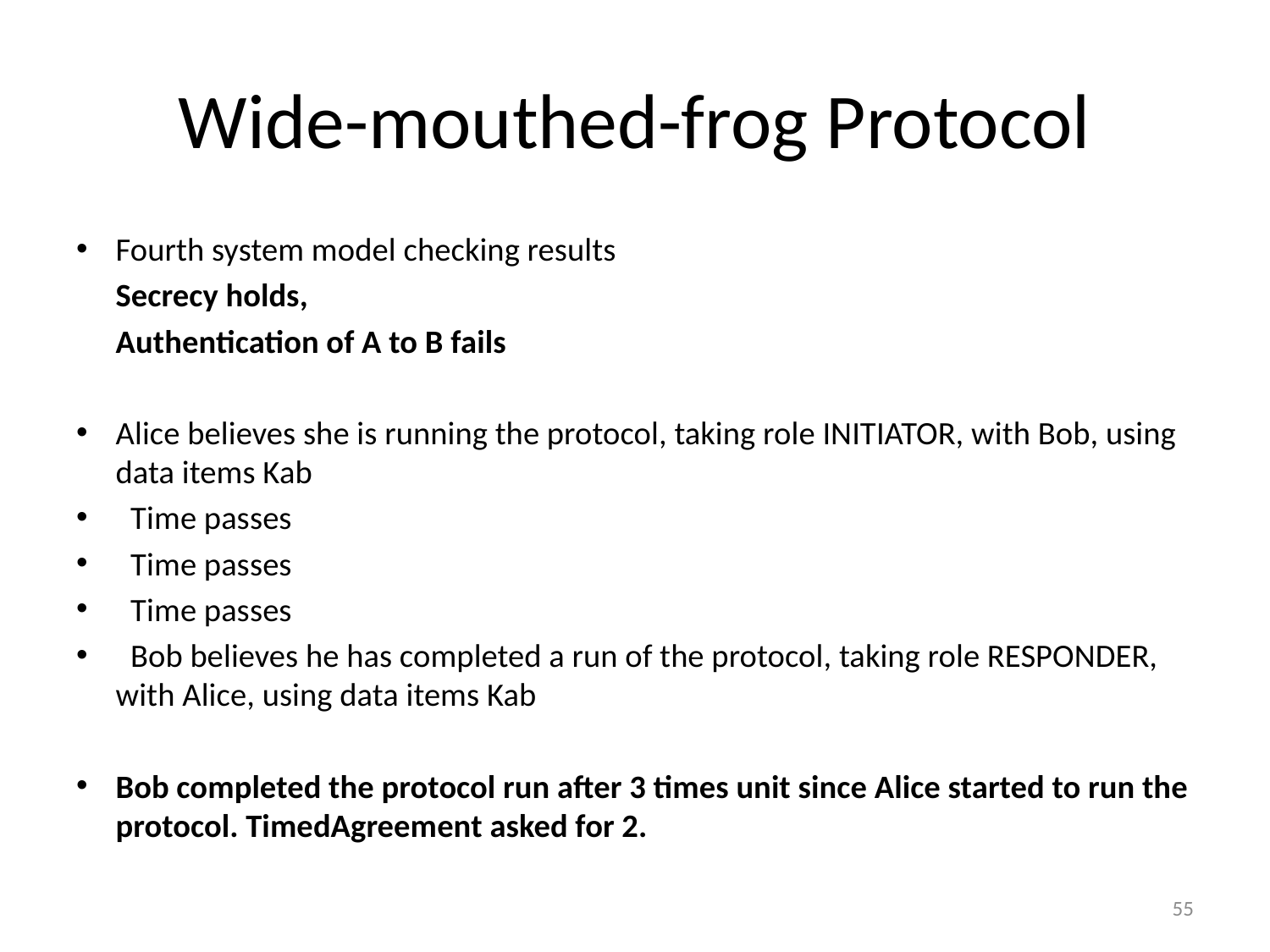

# Wide-mouthed-frog Protocol
Fourth system model checking results
		Secrecy holds,
		Authentication of A to B fails

Alice believes she is running the protocol, taking role INITIATOR, with Bob, using data items Kab
  Time passes
  Time passes
  Time passes
  Bob believes he has completed a run of the protocol, taking role RESPONDER, with Alice, using data items Kab

Bob completed the protocol run after 3 times unit since Alice started to run the protocol. TimedAgreement asked for 2.
55